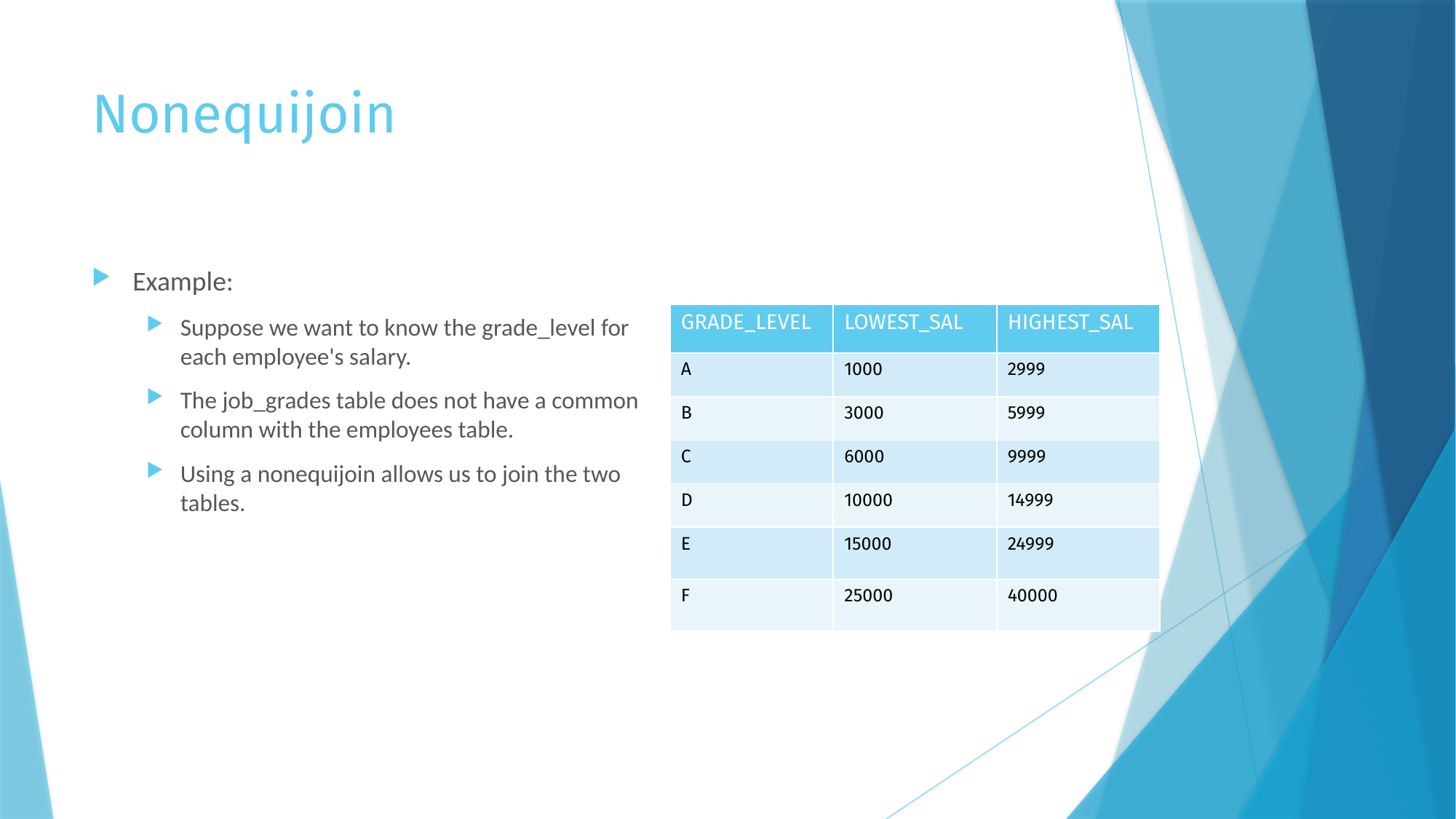

# Nonequijoin
Example:
Suppose we want to know the grade_level for each employee's salary.
The job_grades table does not have a common column with the employees table.
Using a nonequijoin allows us to join the two tables.

| GRADE\_LEVEL | LOWEST\_SAL | HIGHEST\_SAL |
| --- | --- | --- |
| A | 1000 | 2999 |
| B | 3000 | 5999 |
| C | 6000 | 9999 |
| D | 10000 | 14999 |
| E | 15000 | 24999 |
| F | 25000 | 40000 |